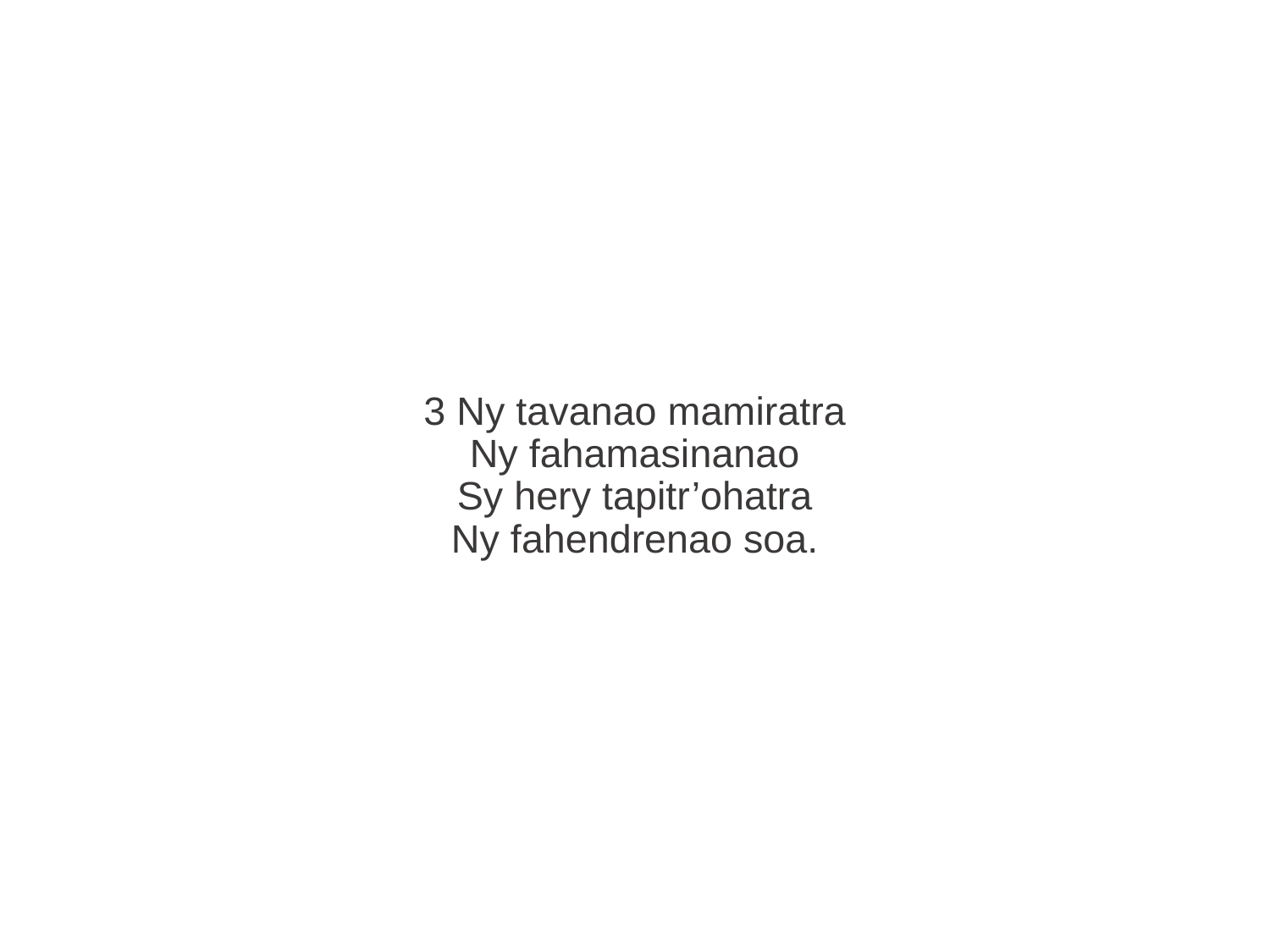

3 Ny tavanao mamiratra
Ny fahamasinanao
Sy hery tapitr’ohatra
Ny fahendrenao soa.